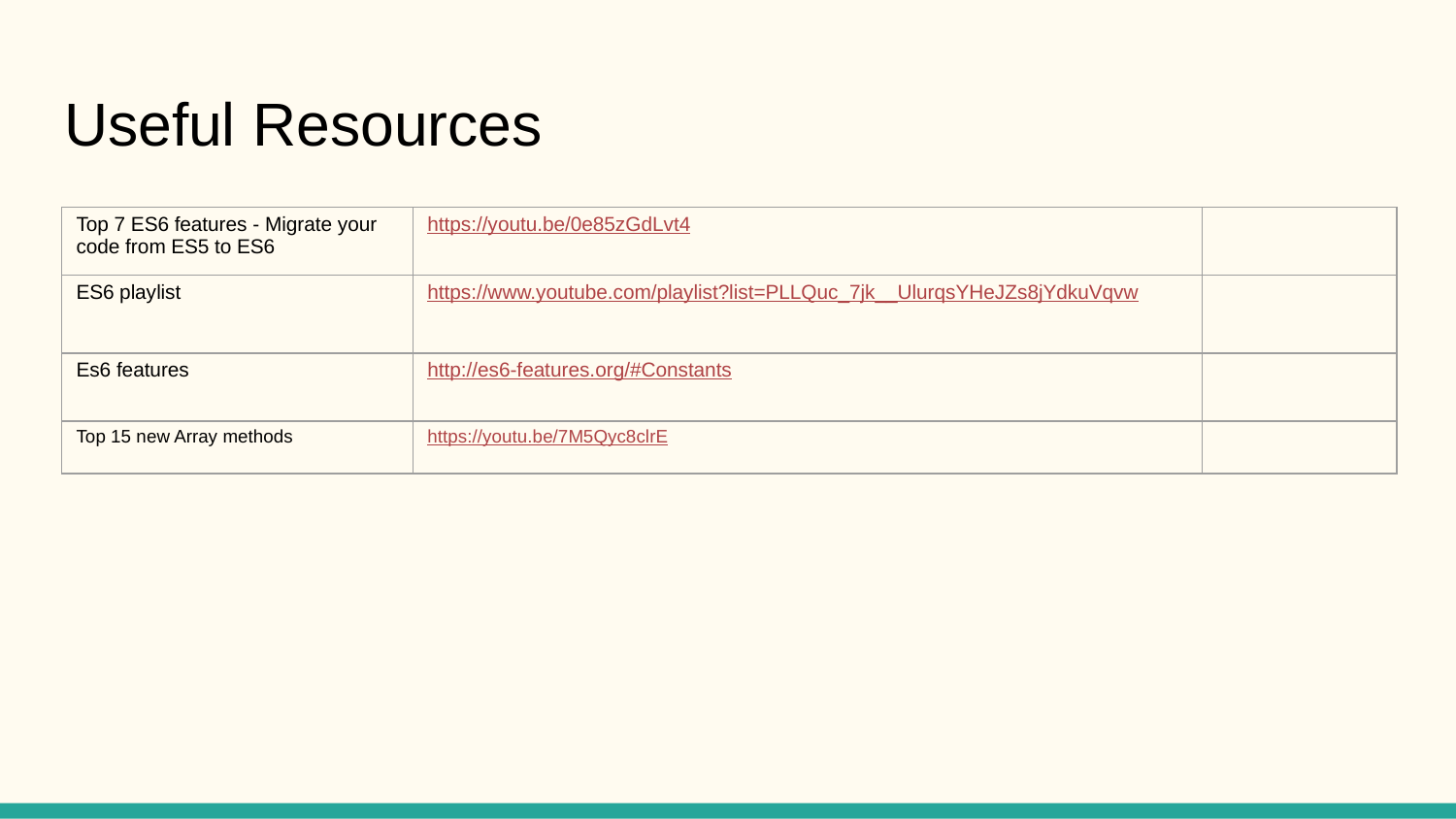

# Useful Resources
| Top 7 ES6 features - Migrate your code from ES5 to ES6 | https://youtu.be/0e85zGdLvt4 |  |
| --- | --- | --- |
| ES6 playlist | https://www.youtube.com/playlist?list=PLLQuc\_7jk\_\_UlurqsYHeJZs8jYdkuVqvw |  |
| Es6 features | http://es6-features.org/#Constants |  |
| Top 15 new Array methods | https://youtu.be/7M5Qyc8clrE |  |